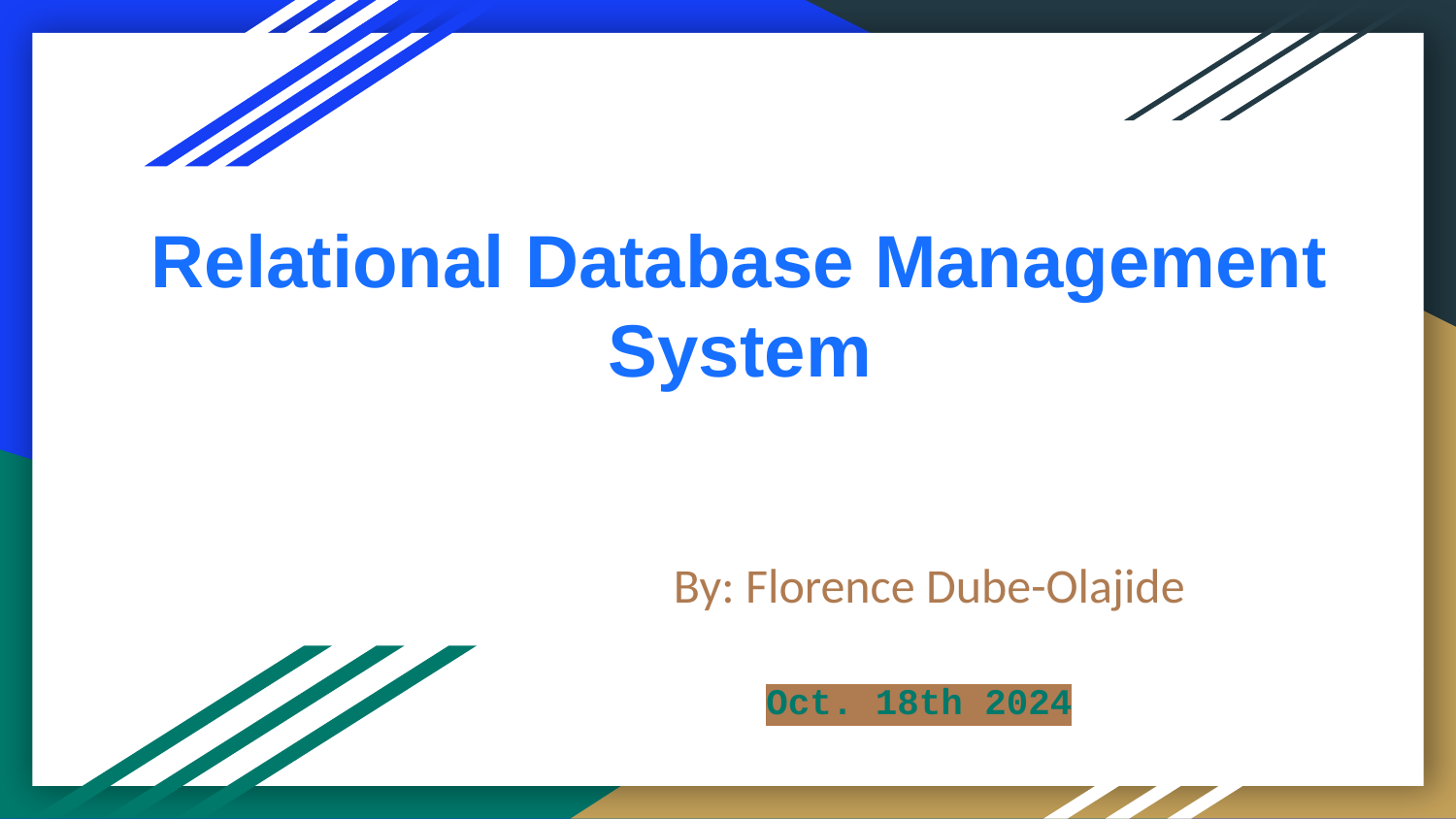

# Relational Database Management System
By: Florence Dube-Olajide
Oct. 18th 2024